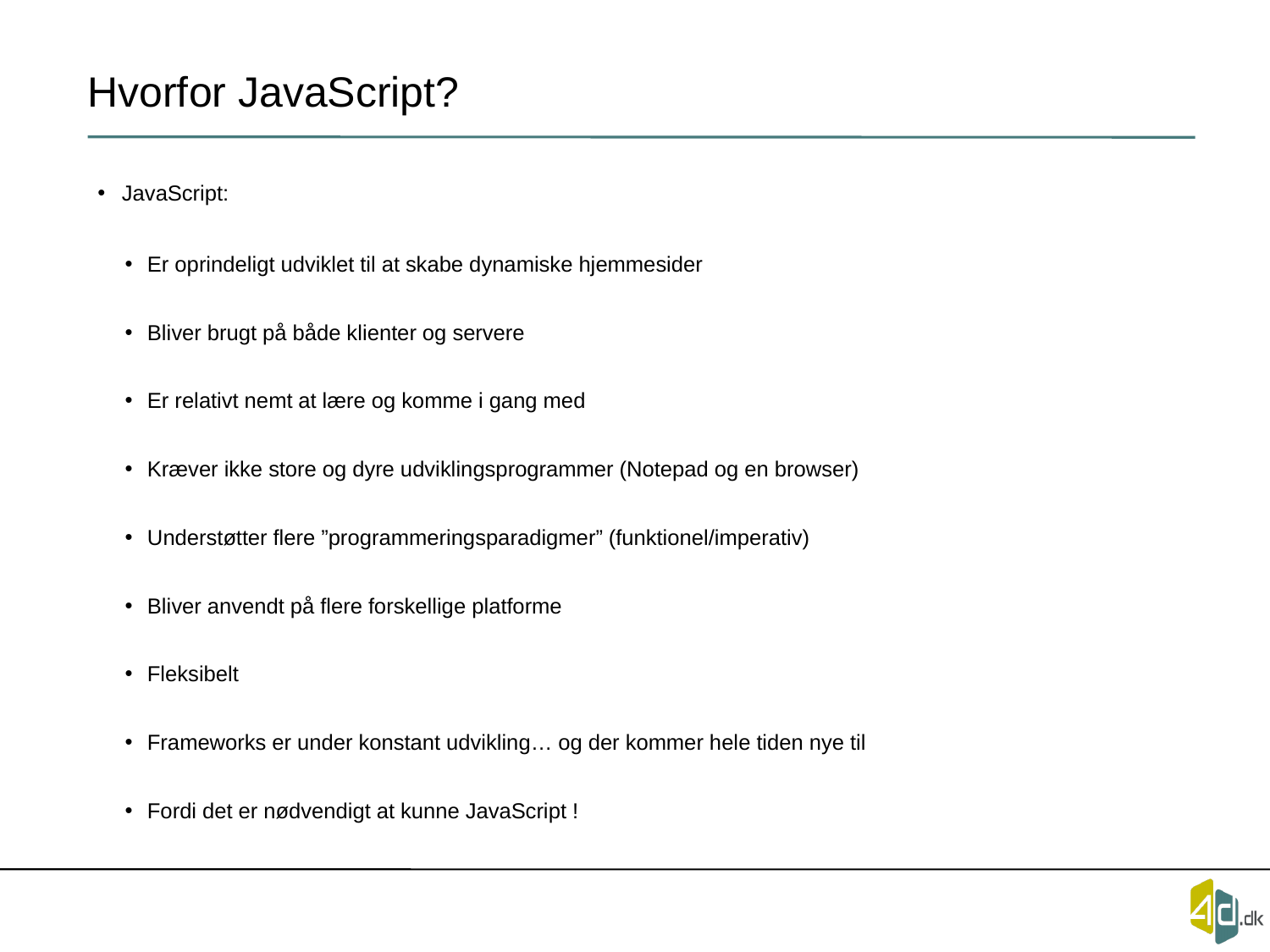

# Hvorfor JavaScript?
JavaScript:
Er oprindeligt udviklet til at skabe dynamiske hjemmesider
Bliver brugt på både klienter og servere
Er relativt nemt at lære og komme i gang med
Kræver ikke store og dyre udviklingsprogrammer (Notepad og en browser)
Understøtter flere ”programmeringsparadigmer” (funktionel/imperativ)
Bliver anvendt på flere forskellige platforme
Fleksibelt
Frameworks er under konstant udvikling… og der kommer hele tiden nye til
Fordi det er nødvendigt at kunne JavaScript !